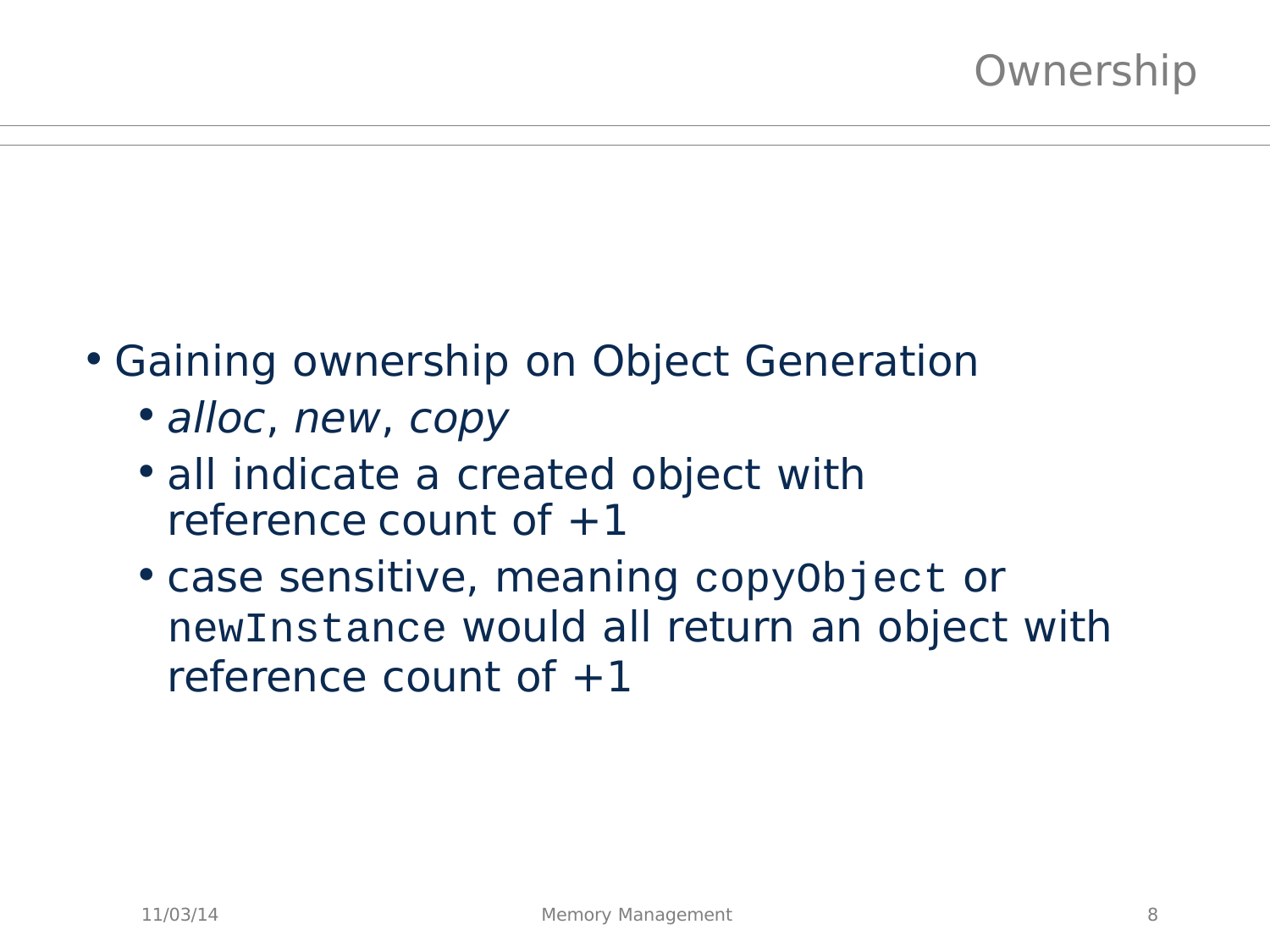

# Ownership
Gaining ownership on Object Generation
alloc, new, copy
all indicate a created object with reference count of +1
case sensitive, meaning copyObject or newInstance would all return an object with reference count of +1
Memory Management
8
11/03/14